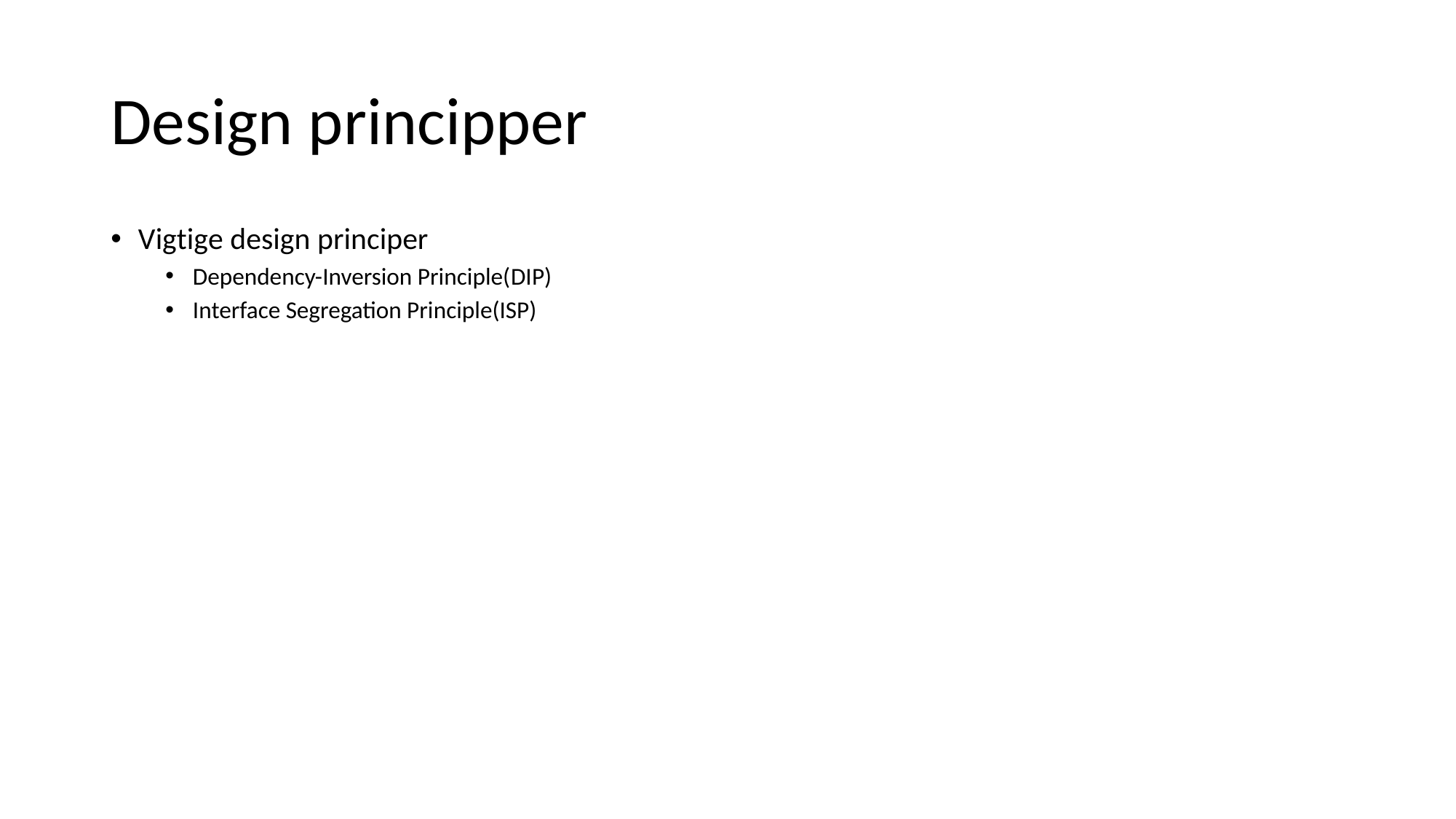

# Design principper
Vigtige design principer
Dependency-Inversion Principle(DIP)
Interface Segregation Principle(ISP)